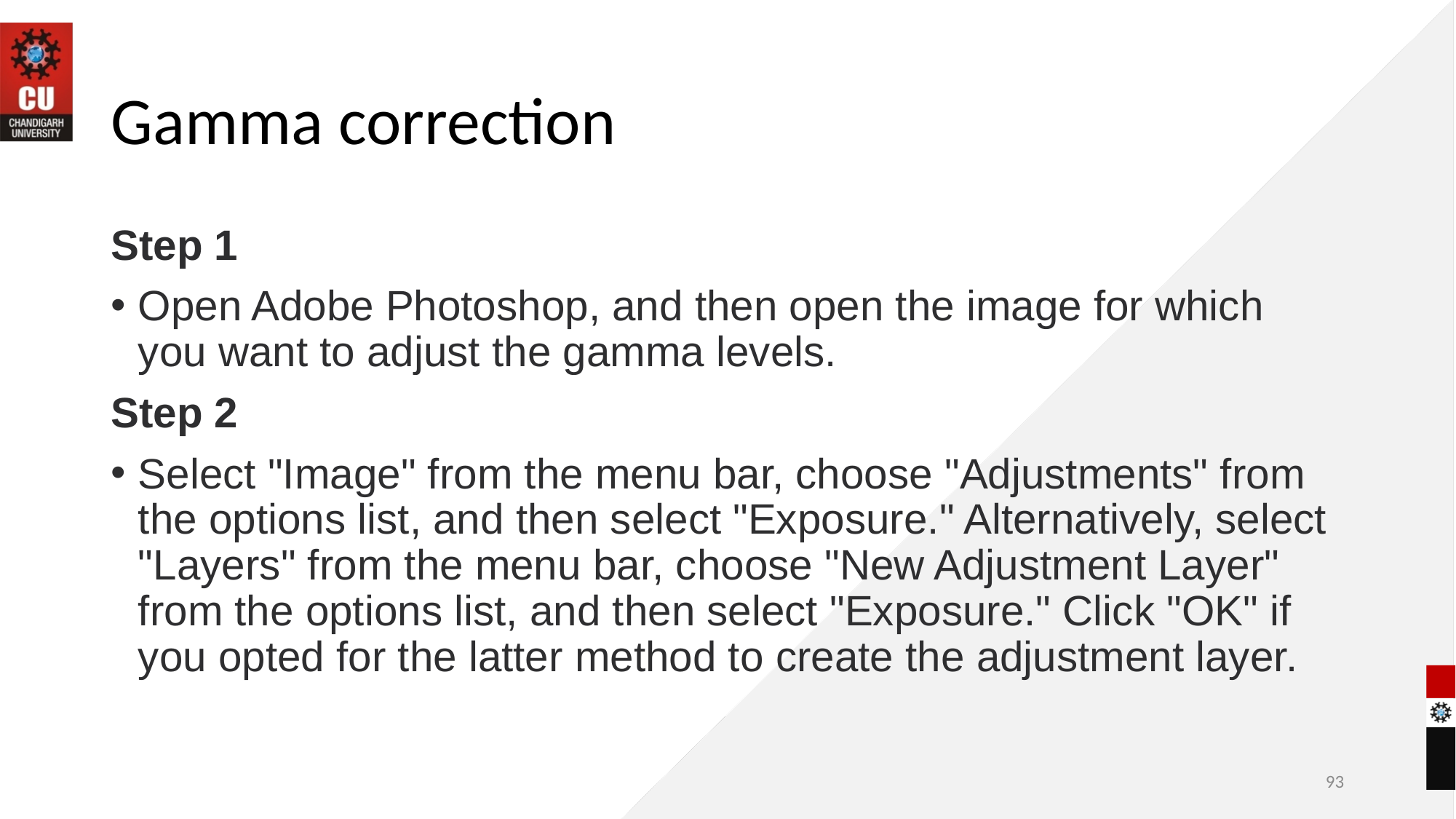

# Gamma correction
Step 1
Open Adobe Photoshop, and then open the image for which you want to adjust the gamma levels.
Step 2
Select "Image" from the menu bar, choose "Adjustments" from the options list, and then select "Exposure." Alternatively, select "Layers" from the menu bar, choose "New Adjustment Layer" from the options list, and then select "Exposure." Click "OK" if you opted for the latter method to create the adjustment layer.

93